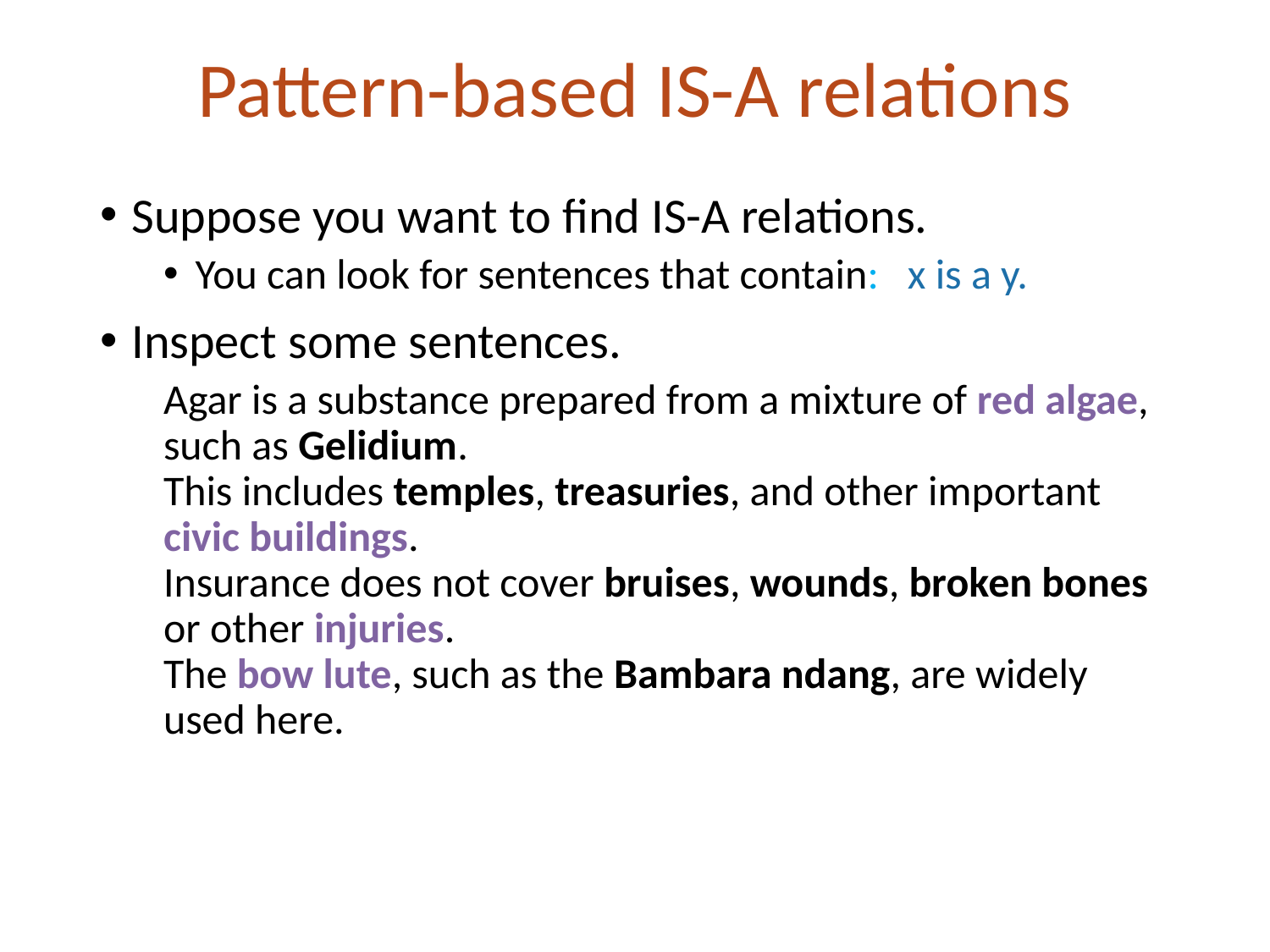

# Pattern-based IS-A relations
Suppose you want to find IS-A relations.
You can look for sentences that contain:   x is a y.
Inspect some sentences.
Agar is a substance prepared from a mixture of red algae, such as Gelidium.
This includes temples, treasuries, and other important civic buildings.
Insurance does not cover bruises, wounds, broken bones or other injuries.
The bow lute, such as the Bambara ndang, are widely used here.